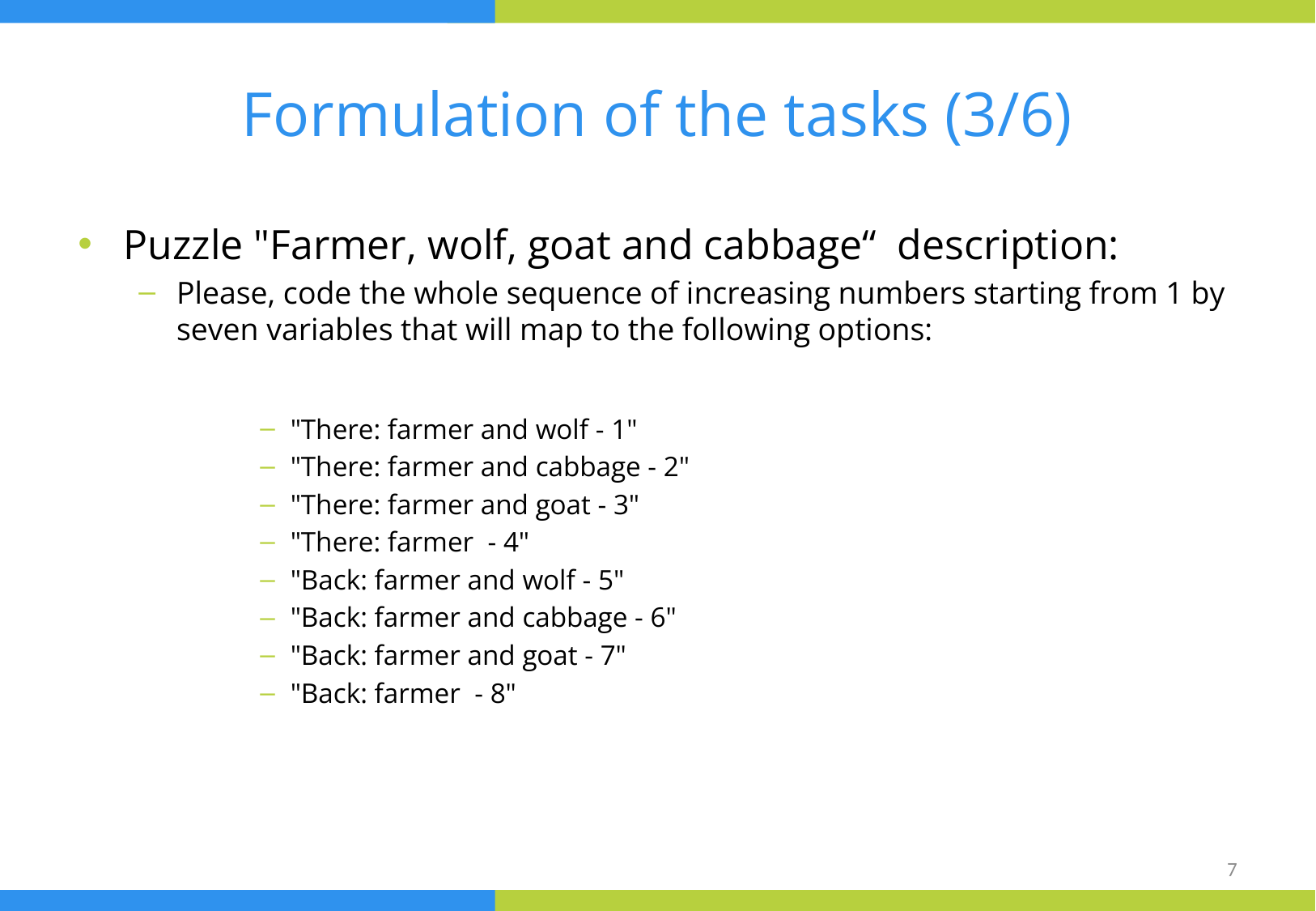

# Formulation of the tasks (3/6)
Puzzle "Farmer, wolf, goat and cabbage“  description:
Please, code the whole sequence of increasing numbers starting from 1 by seven variables that will map to the following options:

"There: farmer and wolf - 1"
"There: farmer and cabbage - 2"
"There: farmer and goat - 3"
"There: farmer  - 4"
"Back: farmer and wolf - 5"
"Back: farmer and cabbage - 6"
"Back: farmer and goat - 7"
"Back: farmer  - 8"
7